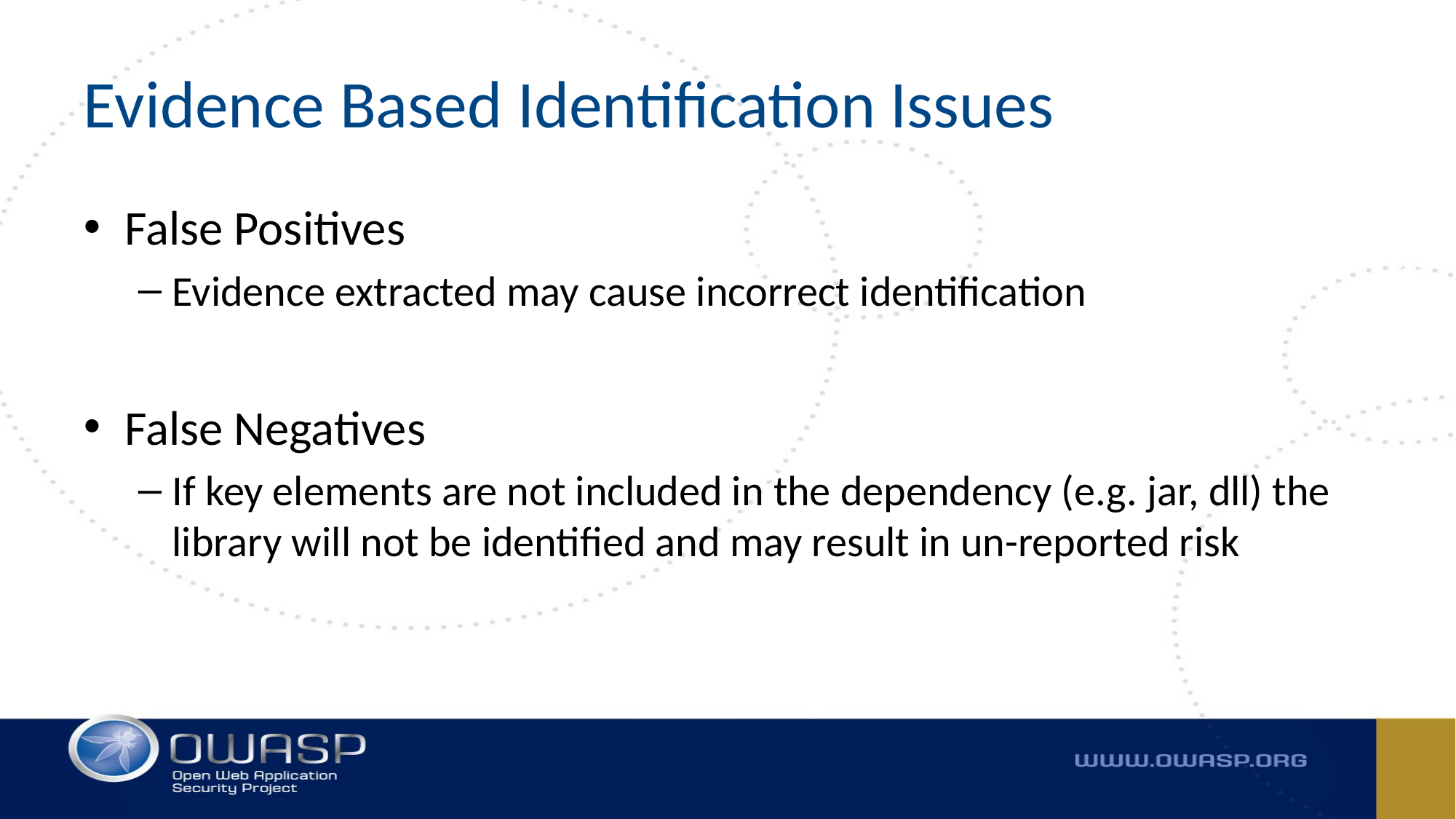

# Evidence Based Identification Issues
False Positives
Evidence extracted may cause incorrect identification

False Negatives
If key elements are not included in the dependency (e.g. jar, dll) the library will not be identified and may result in un-reported risk